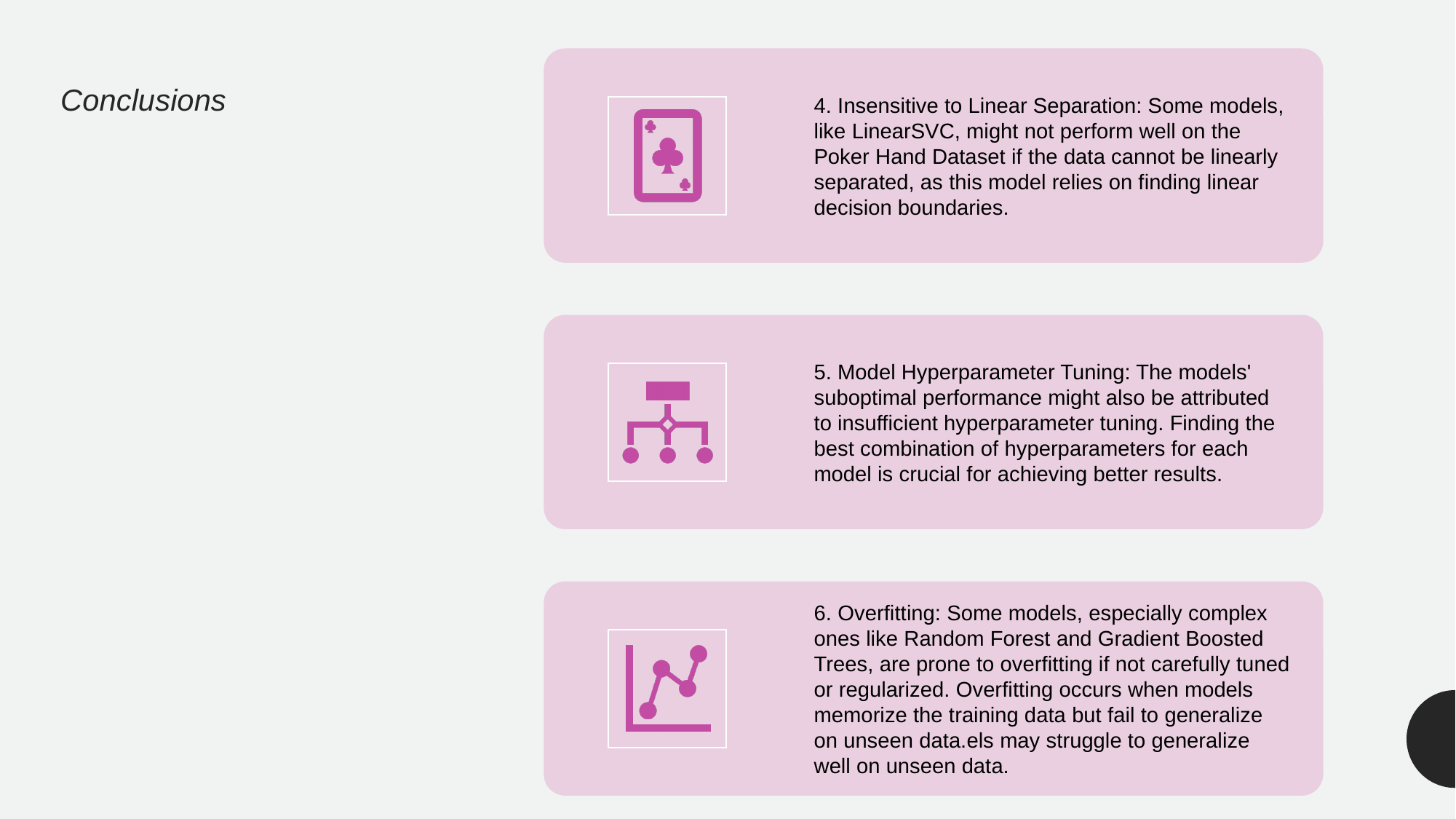

Conclusions
4. Insensitive to Linear Separation: Some models, like LinearSVC, might not perform well on the Poker Hand Dataset if the data cannot be linearly separated, as this model relies on finding linear decision boundaries.
5. Model Hyperparameter Tuning: The models' suboptimal performance might also be attributed to insufficient hyperparameter tuning. Finding the best combination of hyperparameters for each model is crucial for achieving better results.
6. Overfitting: Some models, especially complex ones like Random Forest and Gradient Boosted Trees, are prone to overfitting if not carefully tuned or regularized. Overfitting occurs when models memorize the training data but fail to generalize on unseen data.els may struggle to generalize well on unseen data.